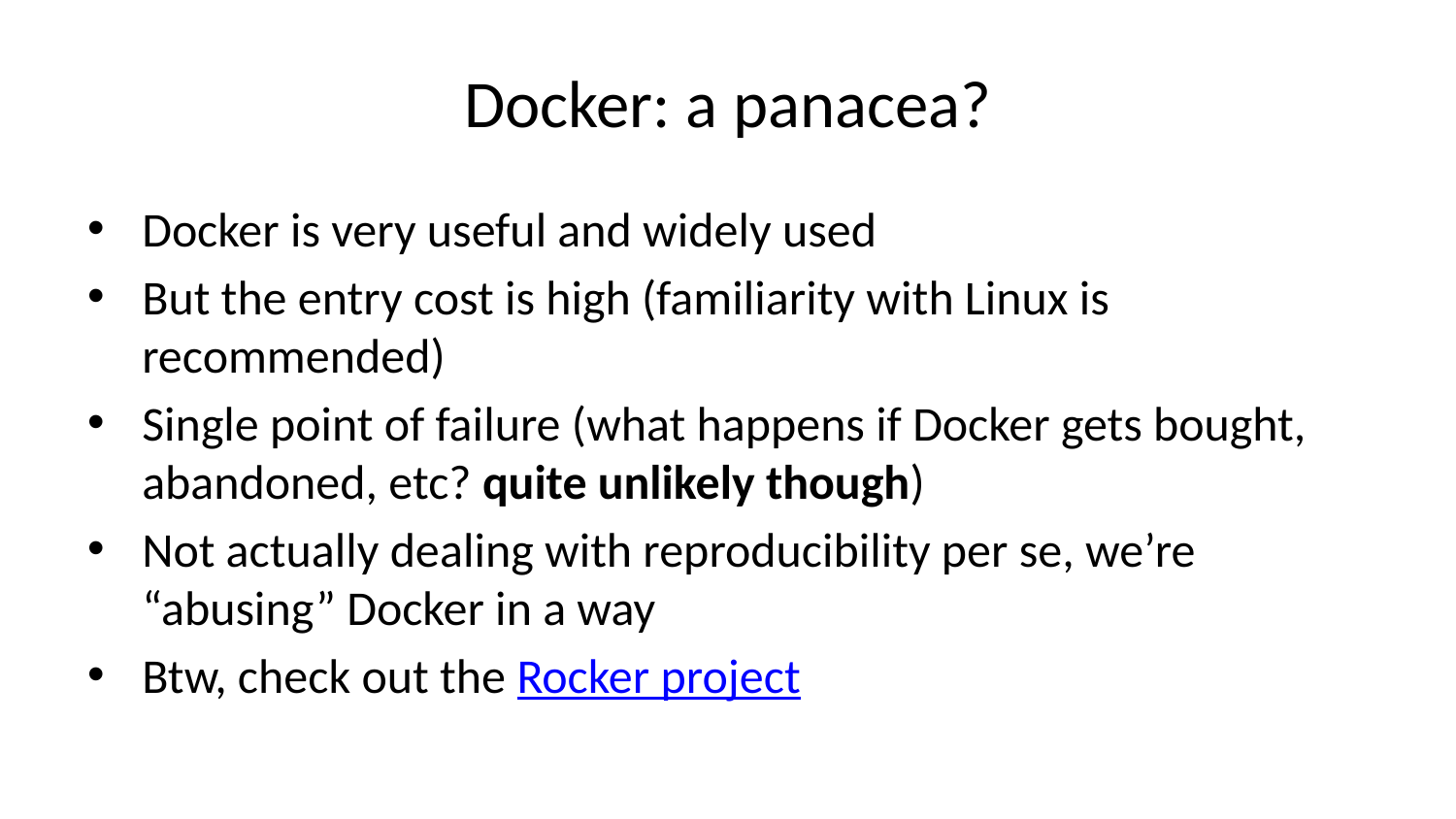

# Docker: a panacea?
Docker is very useful and widely used
But the entry cost is high (familiarity with Linux is recommended)
Single point of failure (what happens if Docker gets bought, abandoned, etc? quite unlikely though)
Not actually dealing with reproducibility per se, we’re “abusing” Docker in a way
Btw, check out the Rocker project